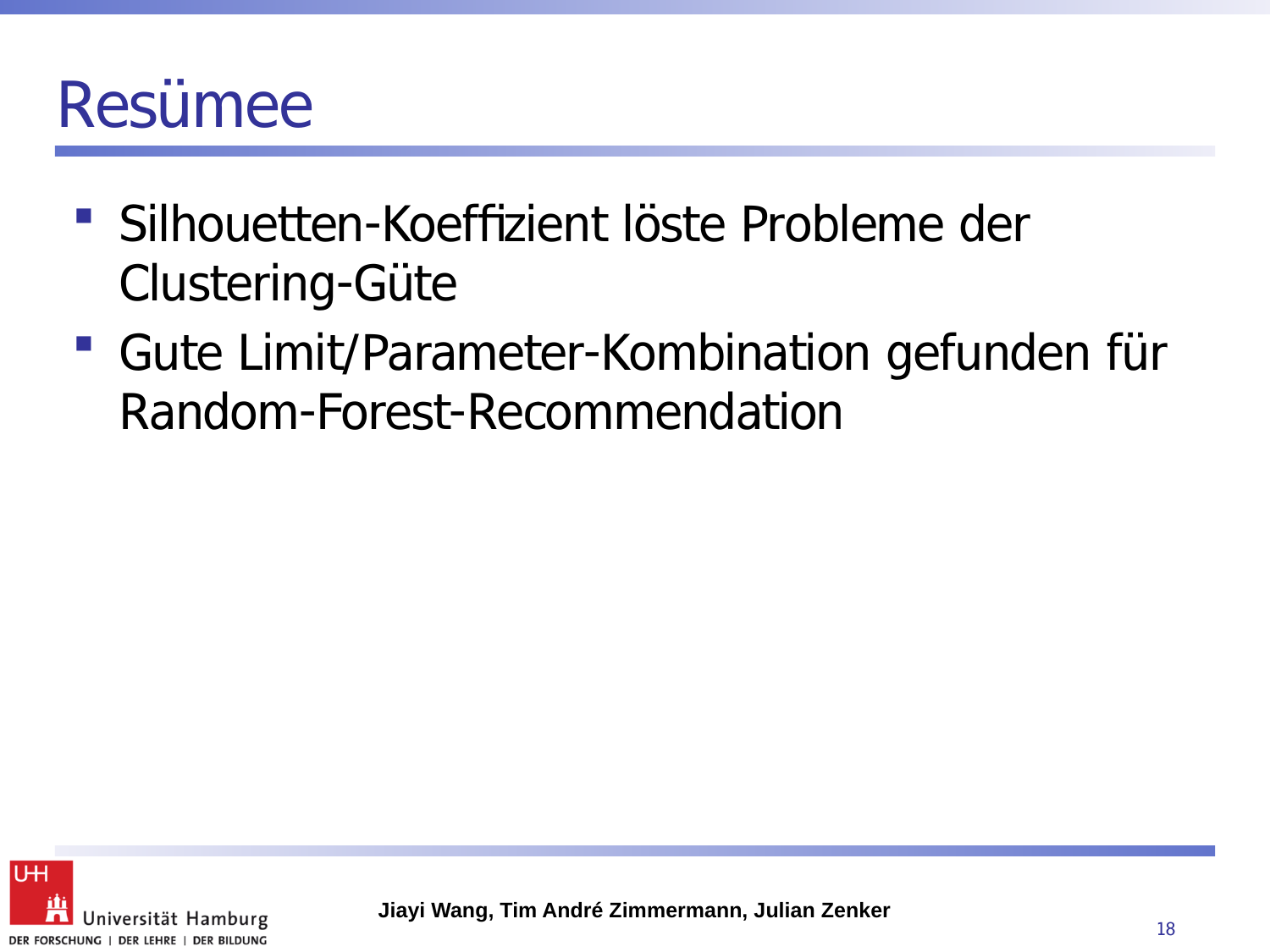

# Resümee
Silhouetten-Koeffizient löste Probleme der Clustering-Güte
Gute Limit/Parameter-Kombination gefunden für Random-Forest-Recommendation
Jiayi Wang, Tim André Zimmermann, Julian Zenker